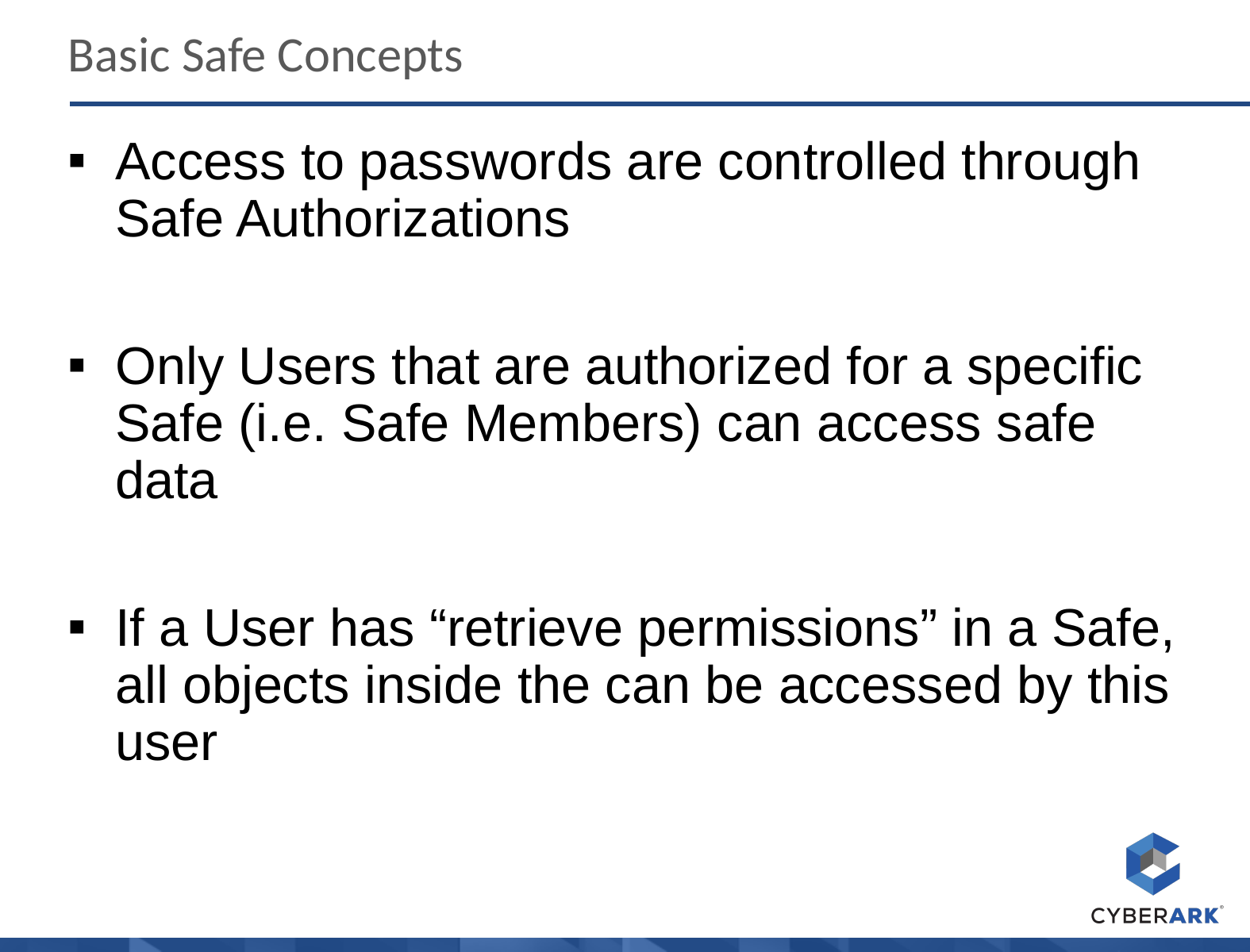

Basic Safe Concepts
Access to passwords are controlled through Safe Authorizations

Only Users that are authorized for a specific Safe (i.e. Safe Members) can access safe data

If a User has “retrieve permissions” in a Safe, all objects inside the can be accessed by this user